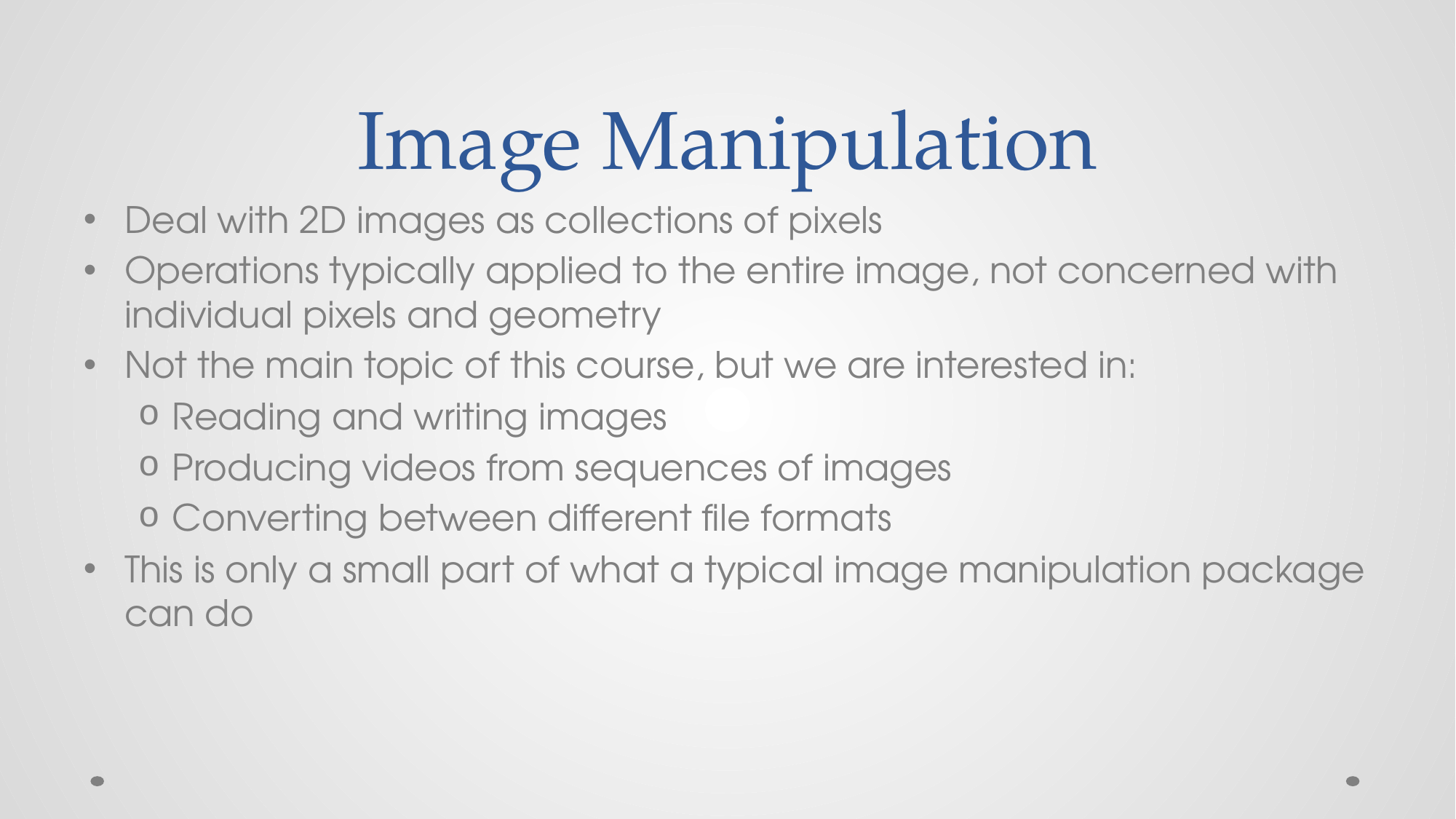

# Image Manipulation
Deal with 2D images as collections of pixels
Operations typically applied to the entire image, not concerned with individual pixels and geometry
Not the main topic of this course, but we are interested in:
Reading and writing images
Producing videos from sequences of images
Converting between different file formats
This is only a small part of what a typical image manipulation package can do